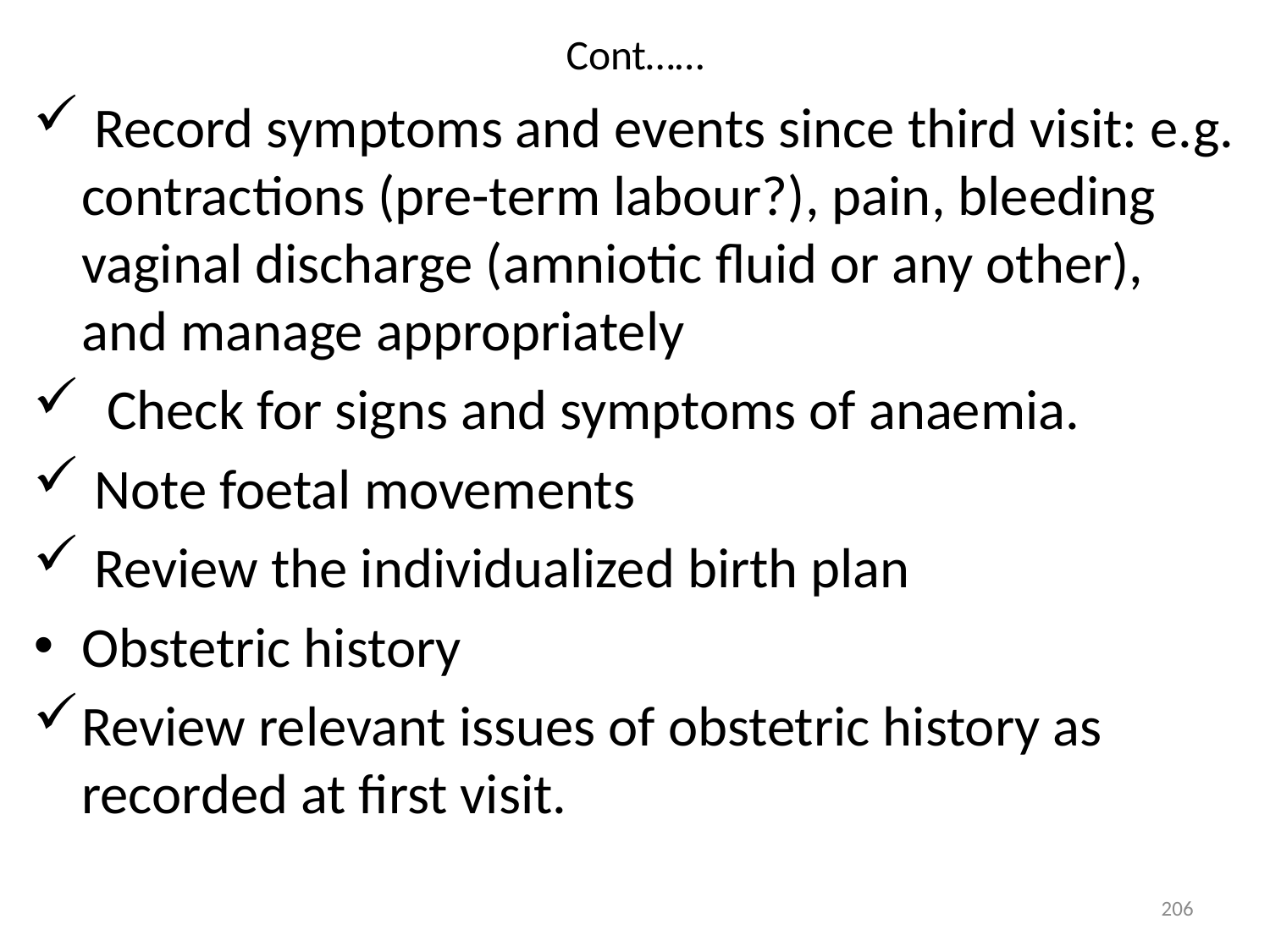

# Cont……
 Record symptoms and events since third visit: e.g. contractions (pre-term labour?), pain, bleeding vaginal discharge (amniotic fluid or any other), and manage appropriately
  Check for signs and symptoms of anaemia.
 Note foetal movements
 Review the individualized birth plan
Obstetric history
Review relevant issues of obstetric history as recorded at first visit.

206